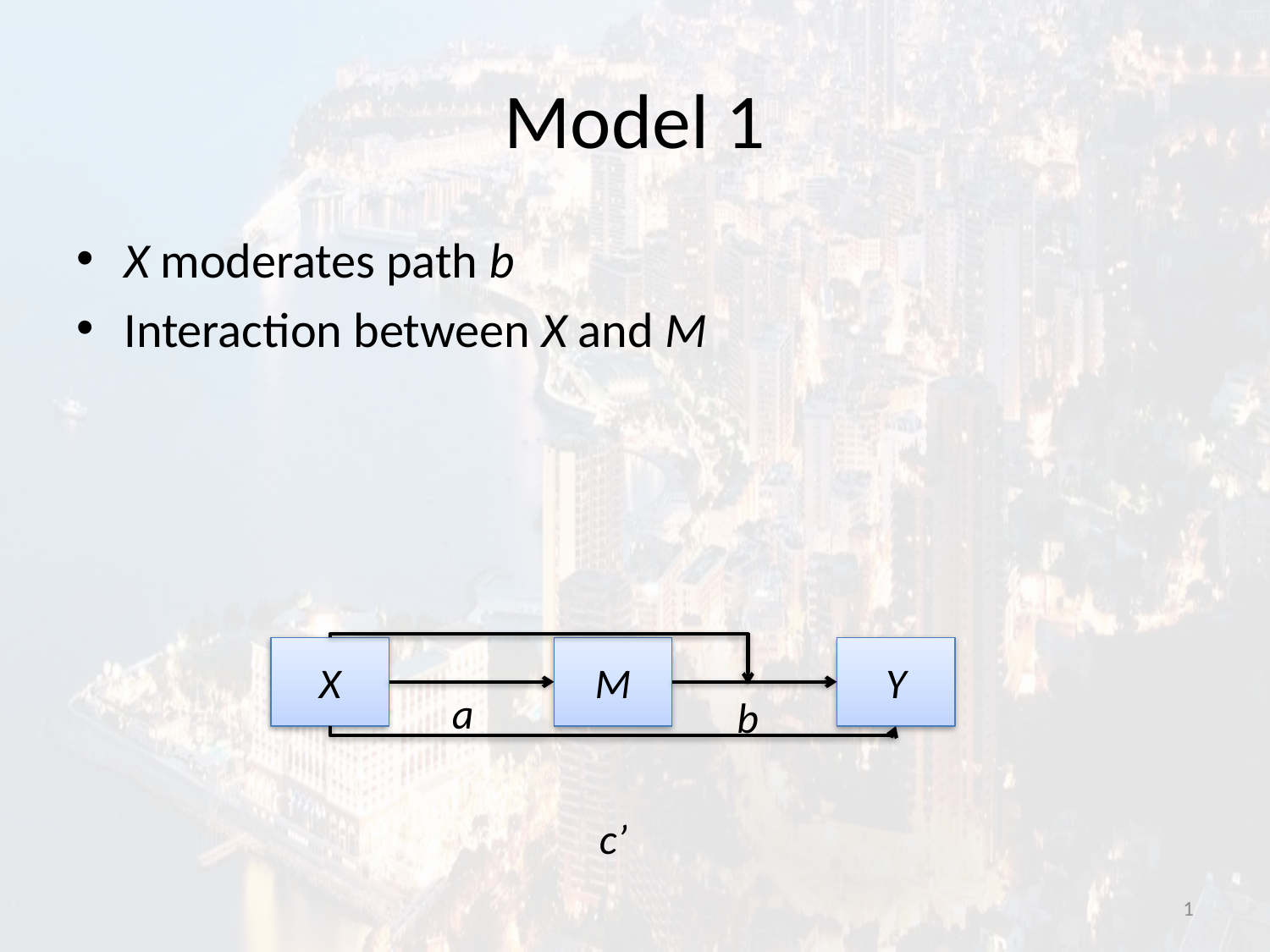

# Model 1
X moderates path b
Interaction between X and M
X
M
Y
a
b
c’
1